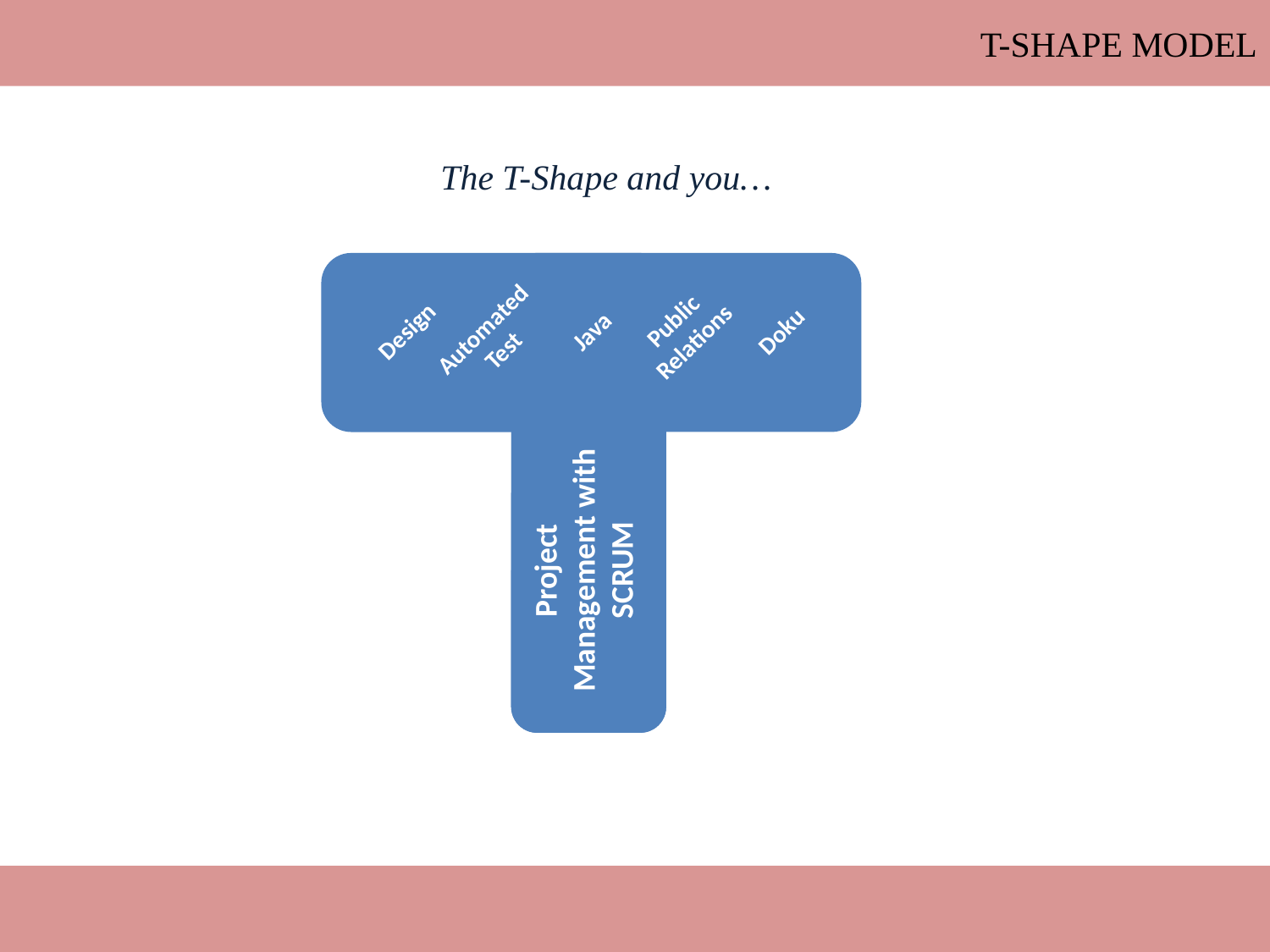

T-Shape Model
The T-Shape and you…

Automated Test
Design
Java
Public Relations
Doku
Project
 Management with
SCRUM